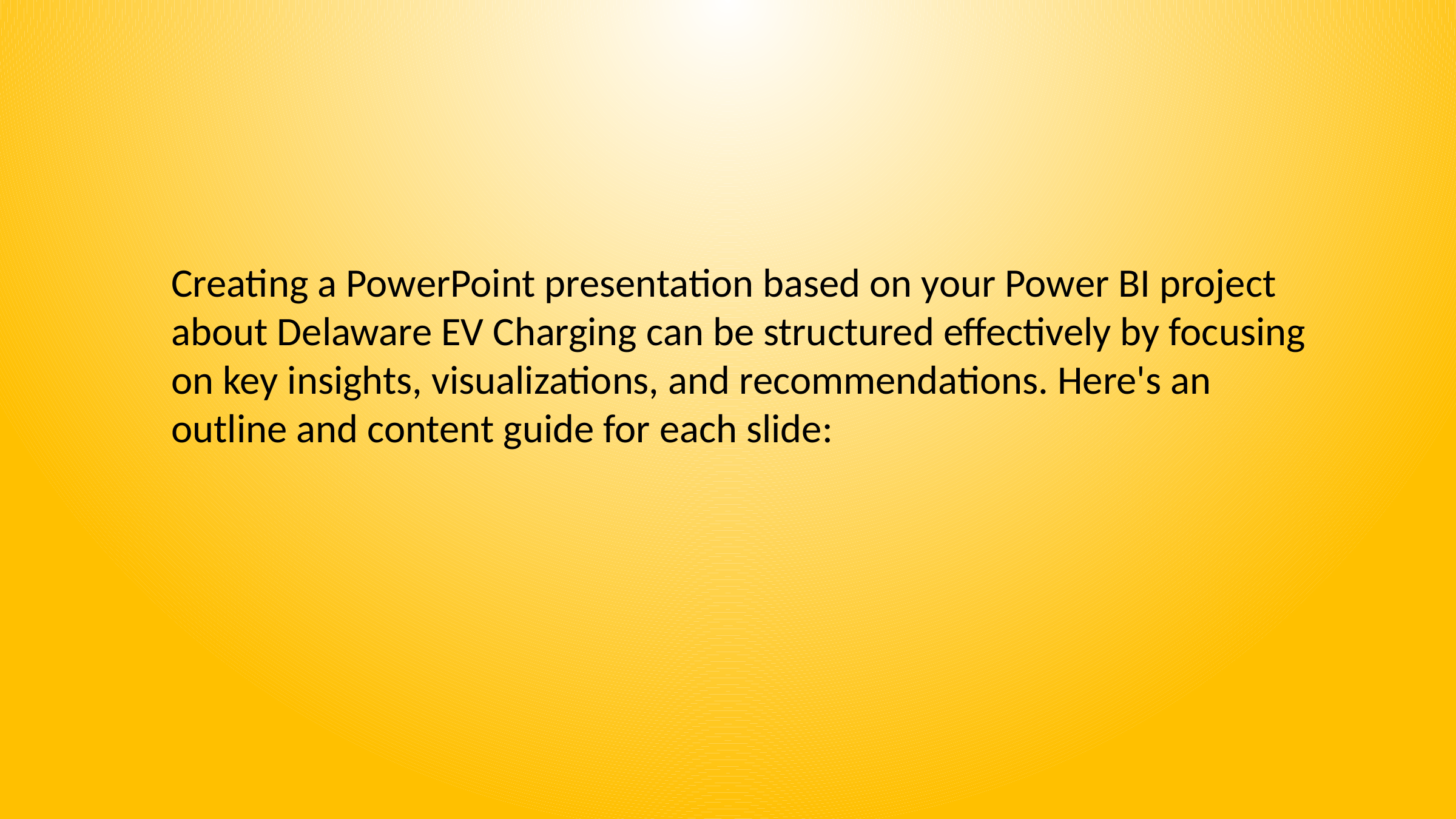

Creating a PowerPoint presentation based on your Power BI project about Delaware EV Charging can be structured effectively by focusing on key insights, visualizations, and recommendations. Here's an outline and content guide for each slide: